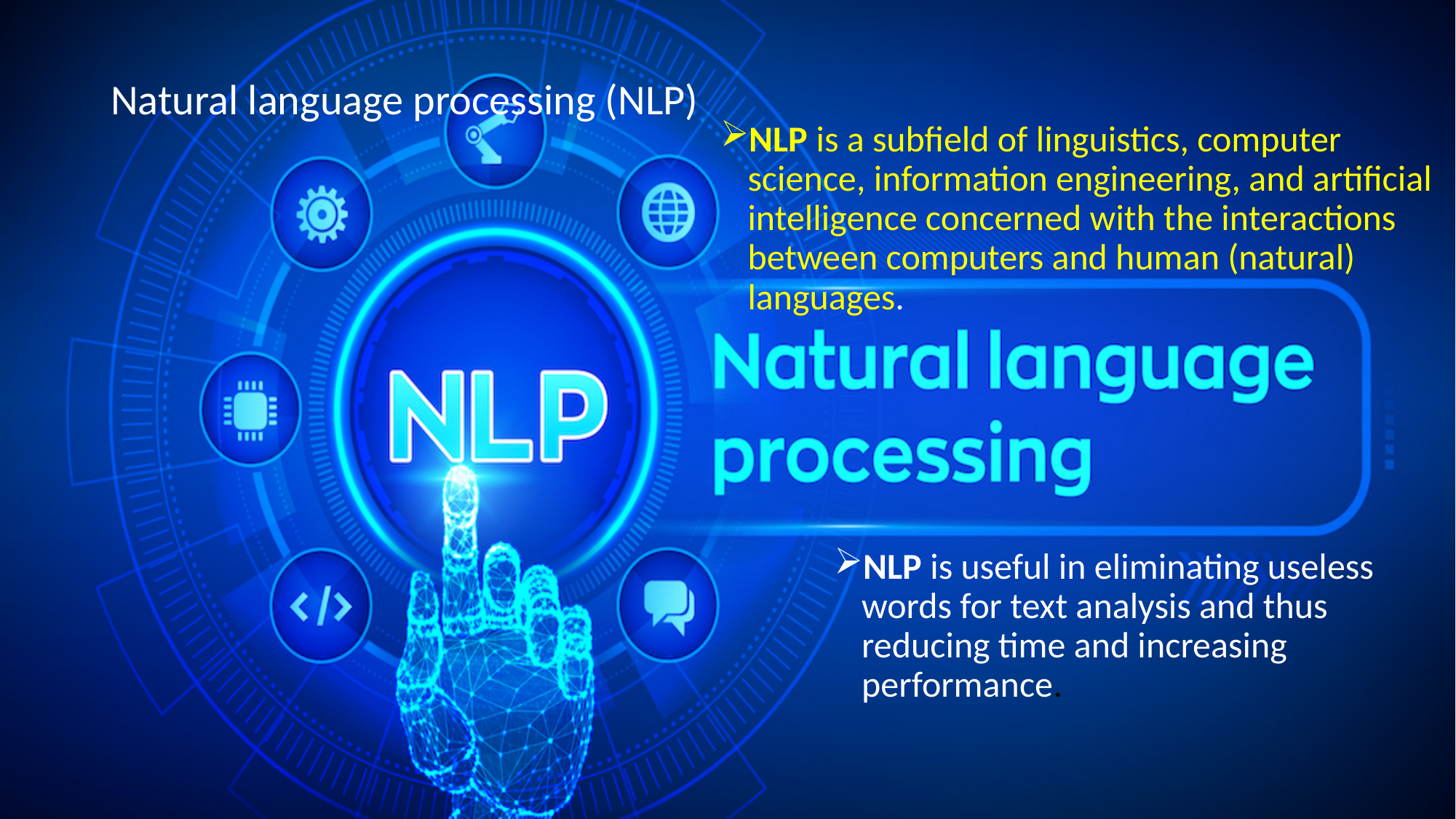

# Natural language processing (NLP)
NLP is a subfield of linguistics, computer science, information engineering, and artificial intelligence concerned with the interactions between computers and human (natural) languages.
NLP is useful in eliminating useless words for text analysis and thus reducing time and increasing performance.